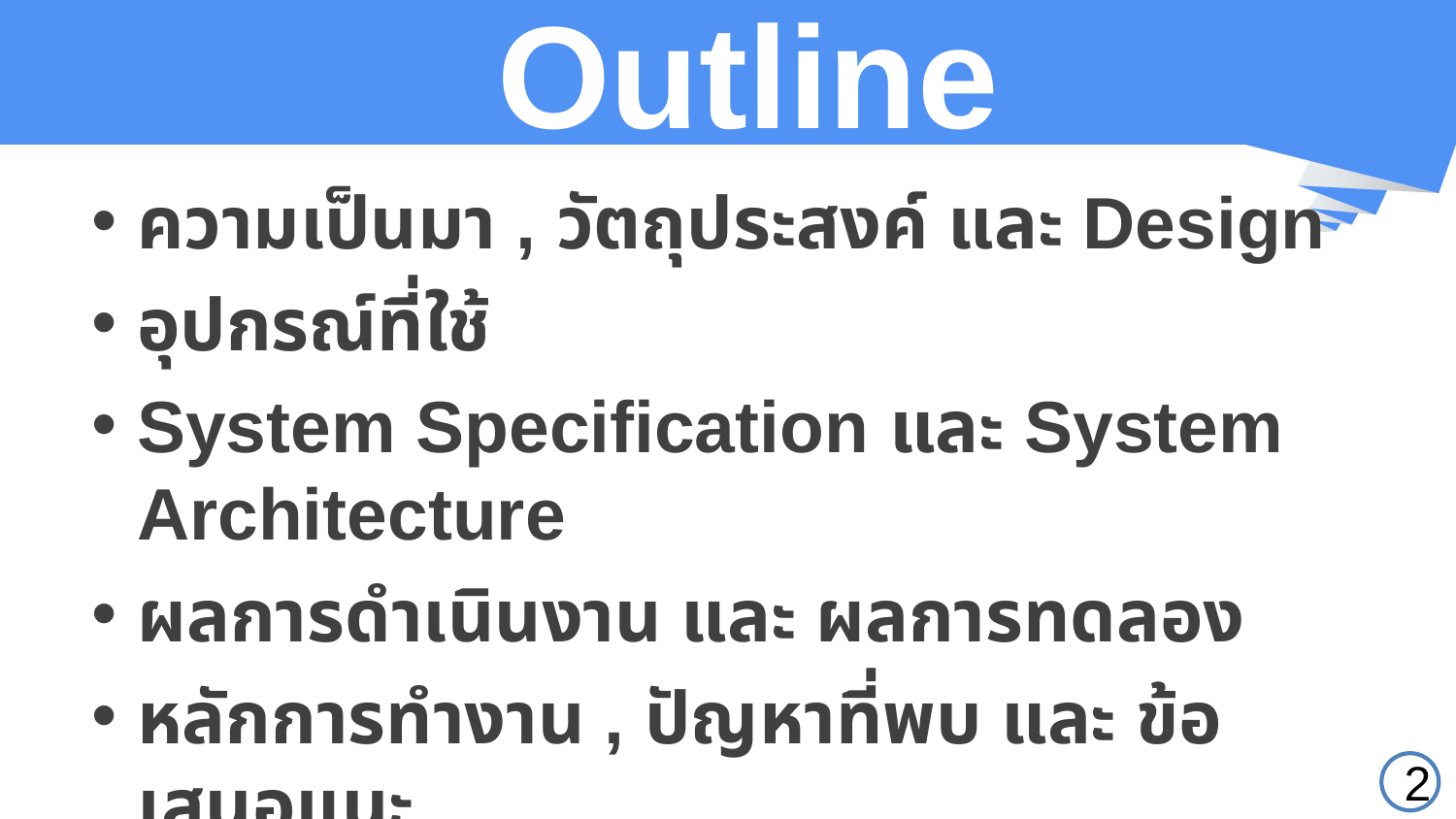

# Outline
ความเป็นมา , วัตถุประสงค์ และ Design
อุปกรณ์ที่ใช้
System Specification และ System Architecture
ผลการดำเนินงาน และ ผลการทดลอง
หลักการทำงาน , ปัญหาที่พบ และ ข้อเสนอแนะ
 สรุปผล

2